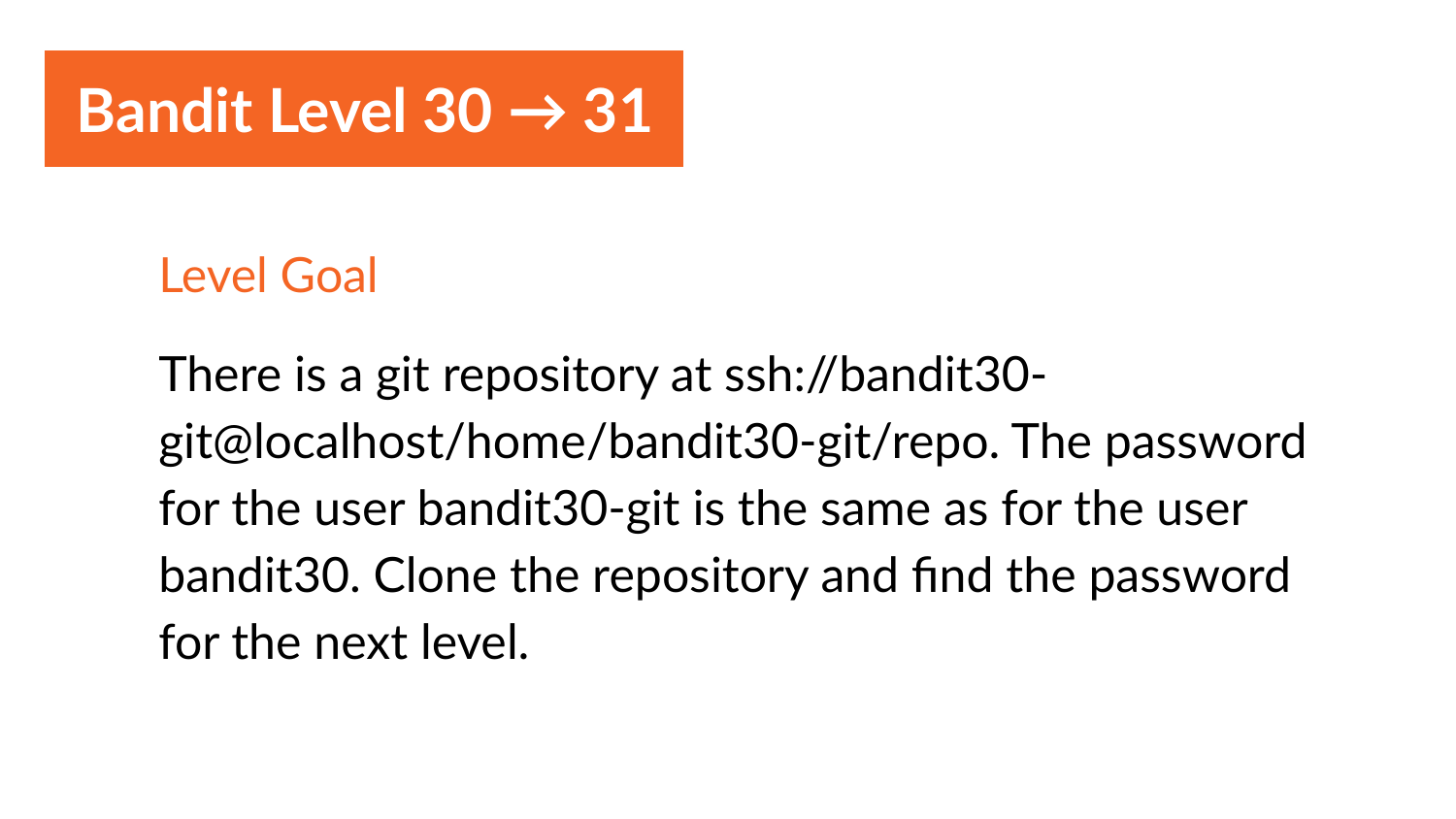

Bandit Level 30 → 31
09.17.XX
Level Goal
There is a git repository at ssh://bandit30-git@localhost/home/bandit30-git/repo. The password for the user bandit30-git is the same as for the user bandit30. Clone the repository and find the password for the next level.